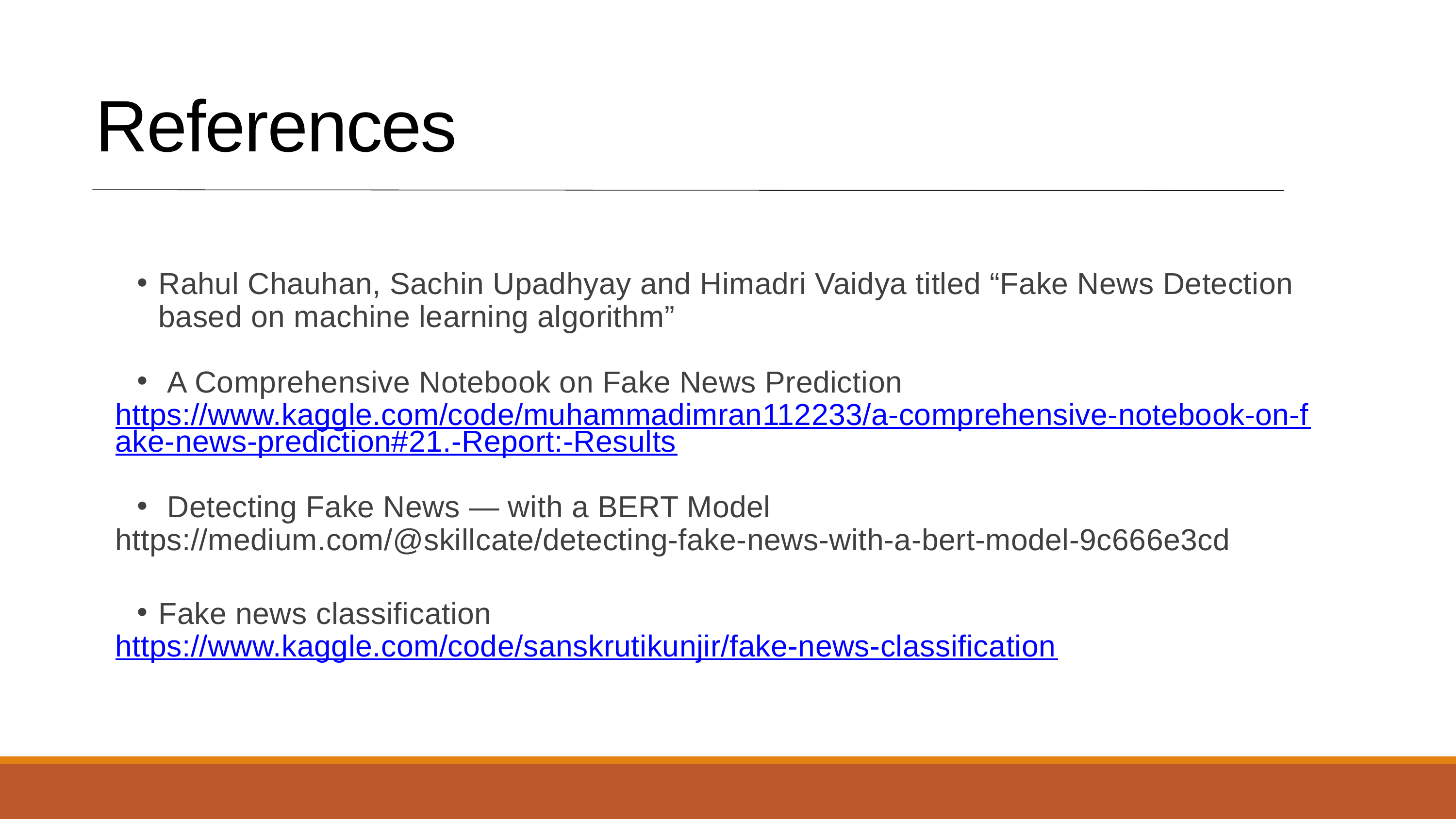

References

Rahul Chauhan, Sachin Upadhyay and Himadri Vaidya titled “Fake News Detection based on machine learning algorithm”

 A Comprehensive Notebook on Fake News Prediction
https://www.kaggle.com/code/muhammadimran112233/a-comprehensive-notebook-on-fake-news-prediction#21.-Report:-Results

 Detecting Fake News — with a BERT Model
https://medium.com/@skillcate/detecting-fake-news-with-a-bert-model-9c666e3cd

Fake news classification
https://www.kaggle.com/code/sanskrutikunjir/fake-news-classification